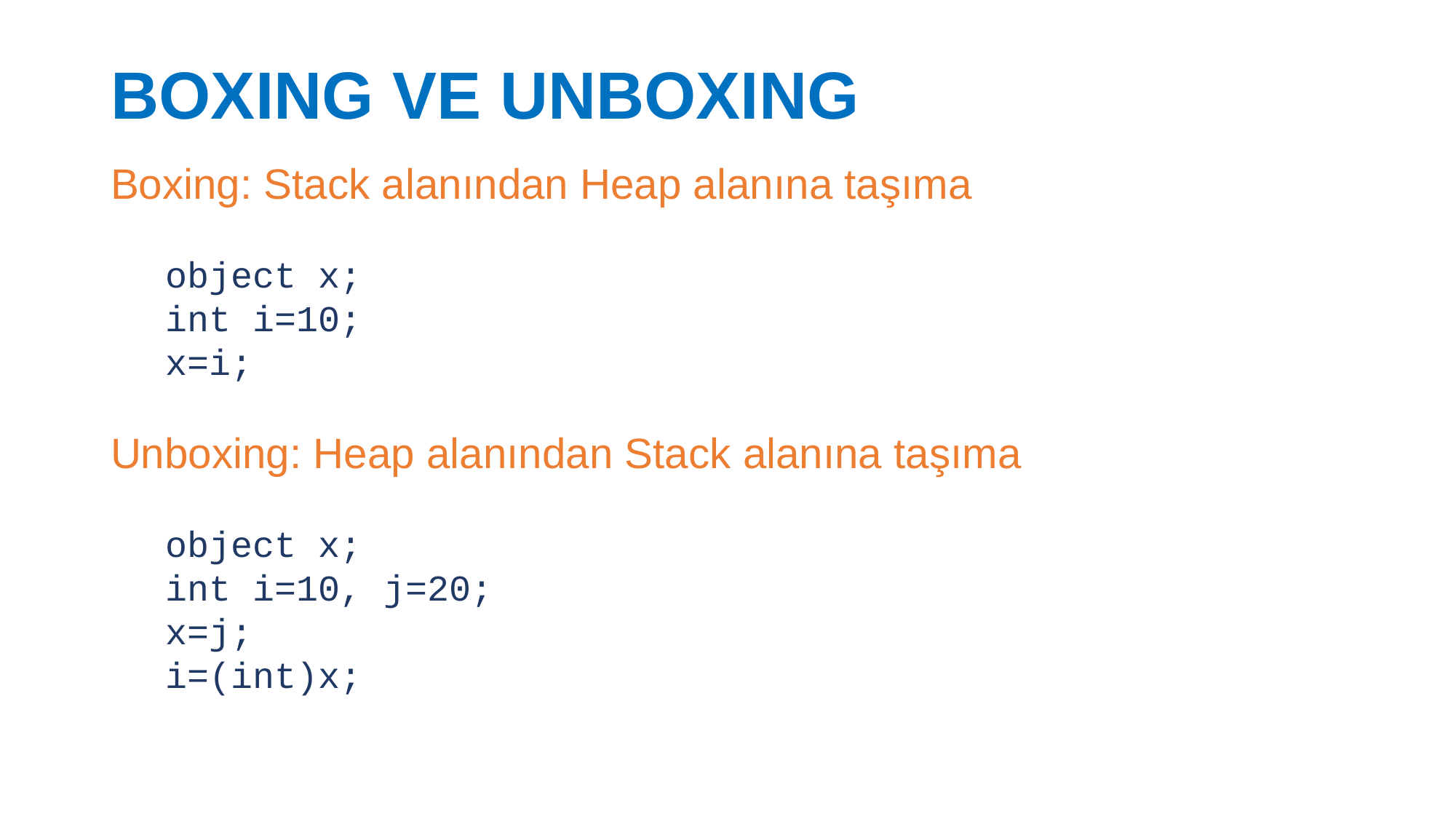

# BOXING VE UNBOXING
Boxing: Stack alanından Heap alanına taşıma

object x;
int i=10;
x=i;

Unboxing: Heap alanından Stack alanına taşıma

object x;
int i=10, j=20;
x=j;
i=(int)x;
28.03.2017
6